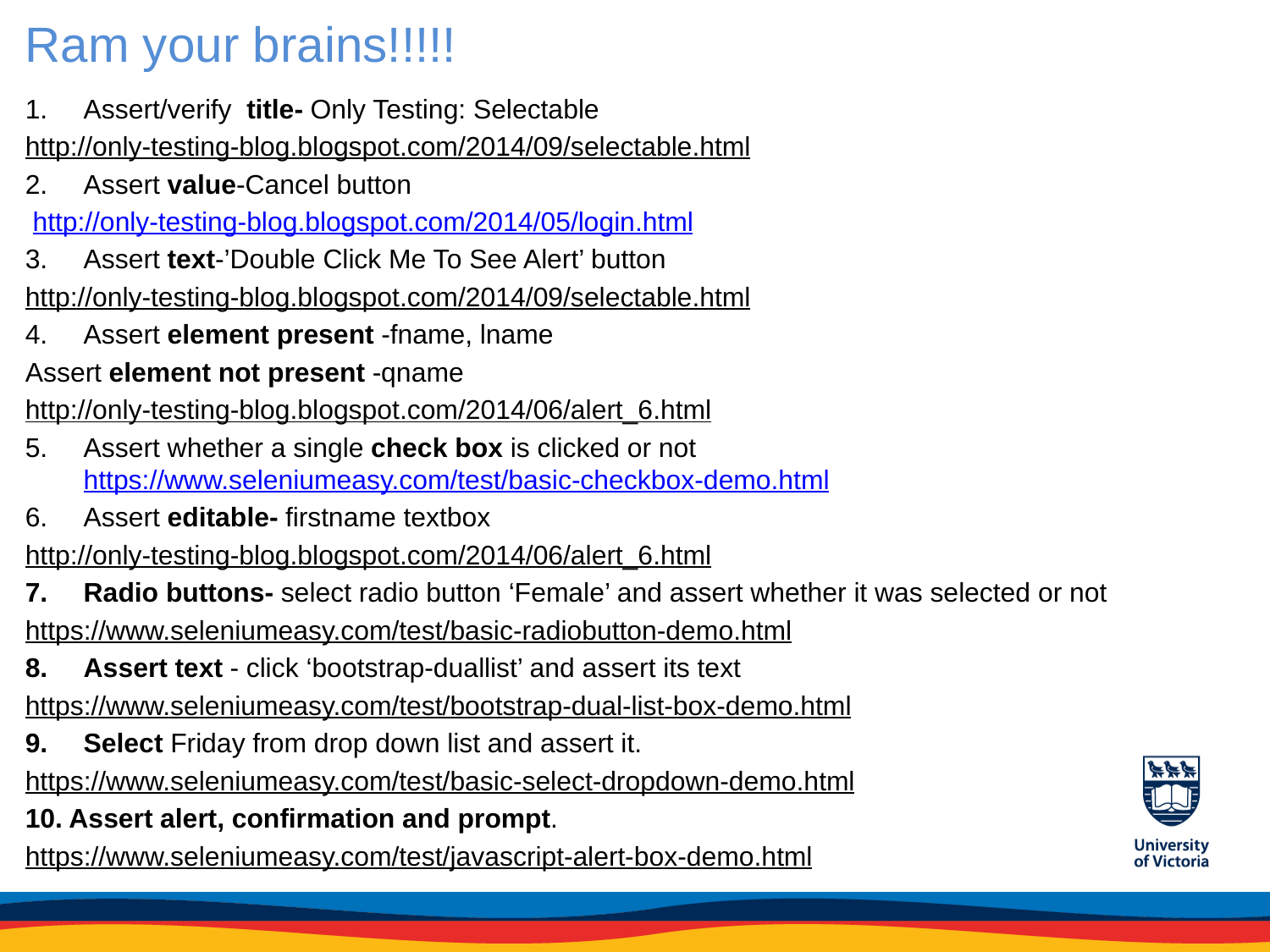

# Ram your brains!!!!!
Assert/verify  title- Only Testing: Selectable
http://only-testing-blog.blogspot.com/2014/09/selectable.html
Assert value-Cancel button
 http://only-testing-blog.blogspot.com/2014/05/login.html
Assert text-’Double Click Me To See Alert’ button
http://only-testing-blog.blogspot.com/2014/09/selectable.html
Assert element present -fname, lname
Assert element not present -qname
http://only-testing-blog.blogspot.com/2014/06/alert_6.html
Assert whether a single check box is clicked or not https://www.seleniumeasy.com/test/basic-checkbox-demo.html
Assert editable- firstname textbox
http://only-testing-blog.blogspot.com/2014/06/alert_6.html
Radio buttons- select radio button ‘Female’ and assert whether it was selected or not
https://www.seleniumeasy.com/test/basic-radiobutton-demo.html
Assert text - click ‘bootstrap-duallist’ and assert its text
https://www.seleniumeasy.com/test/bootstrap-dual-list-box-demo.html
Select Friday from drop down list and assert it.
https://www.seleniumeasy.com/test/basic-select-dropdown-demo.html
Assert alert, confirmation and prompt.
https://www.seleniumeasy.com/test/javascript-alert-box-demo.html